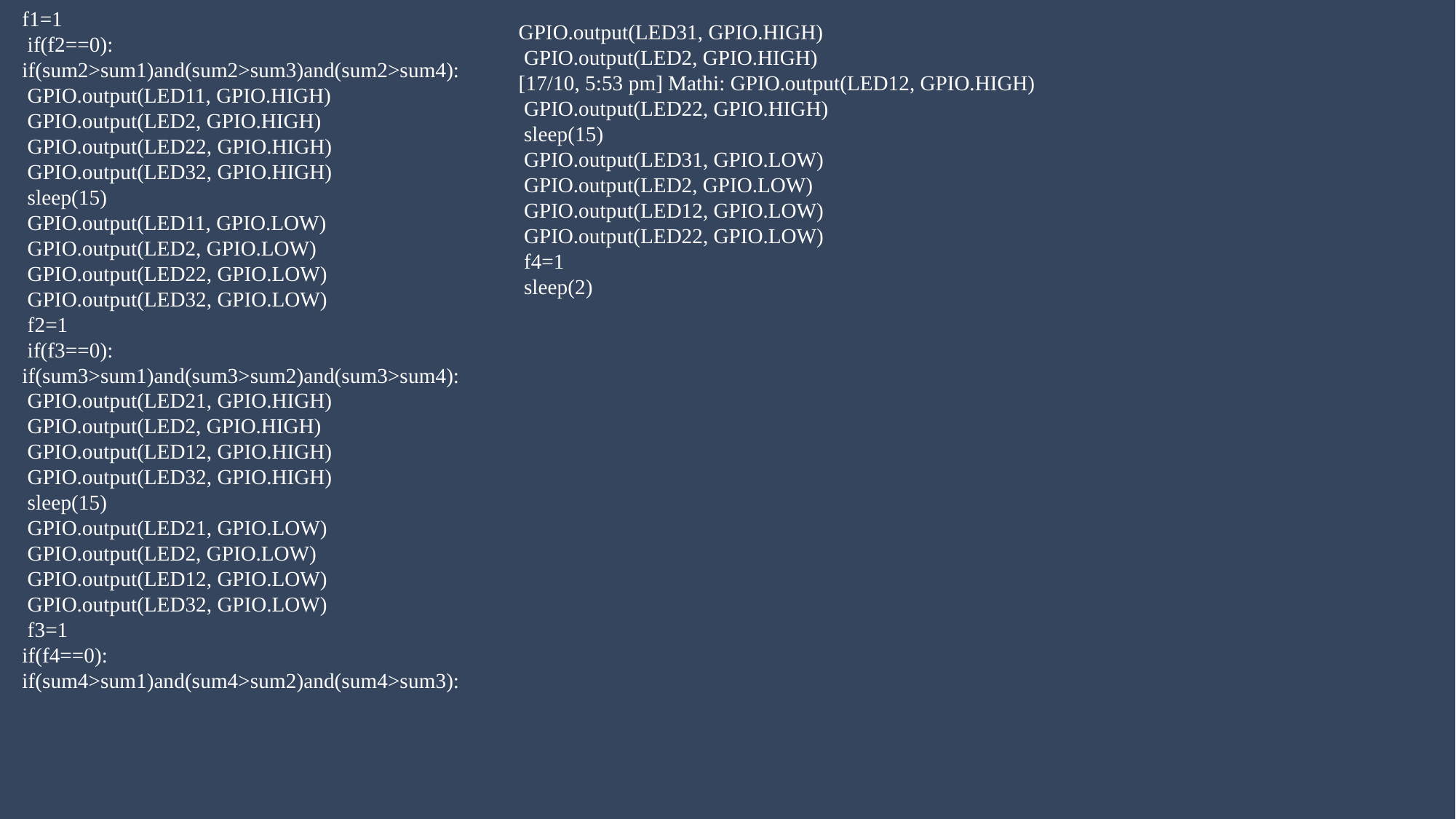

f1=1
 if(f2==0):
if(sum2>sum1)and(sum2>sum3)and(sum2>sum4):
 GPIO.output(LED11, GPIO.HIGH)
 GPIO.output(LED2, GPIO.HIGH)
 GPIO.output(LED22, GPIO.HIGH)
 GPIO.output(LED32, GPIO.HIGH)
 sleep(15)
 GPIO.output(LED11, GPIO.LOW)
 GPIO.output(LED2, GPIO.LOW)
 GPIO.output(LED22, GPIO.LOW)
 GPIO.output(LED32, GPIO.LOW)
 f2=1
 if(f3==0):
if(sum3>sum1)and(sum3>sum2)and(sum3>sum4):
 GPIO.output(LED21, GPIO.HIGH)
 GPIO.output(LED2, GPIO.HIGH)
 GPIO.output(LED12, GPIO.HIGH)
 GPIO.output(LED32, GPIO.HIGH)
 sleep(15)
 GPIO.output(LED21, GPIO.LOW)
 GPIO.output(LED2, GPIO.LOW)
 GPIO.output(LED12, GPIO.LOW)
 GPIO.output(LED32, GPIO.LOW)
 f3=1
if(f4==0):
if(sum4>sum1)and(sum4>sum2)and(sum4>sum3):

GPIO.output(LED31, GPIO.HIGH)
 GPIO.output(LED2, GPIO.HIGH)
[17/10, 5:53 pm] Mathi: GPIO.output(LED12, GPIO.HIGH)
 GPIO.output(LED22, GPIO.HIGH)
 sleep(15)
 GPIO.output(LED31, GPIO.LOW)
 GPIO.output(LED2, GPIO.LOW)
 GPIO.output(LED12, GPIO.LOW)
 GPIO.output(LED22, GPIO.LOW)
 f4=1
 sleep(2)